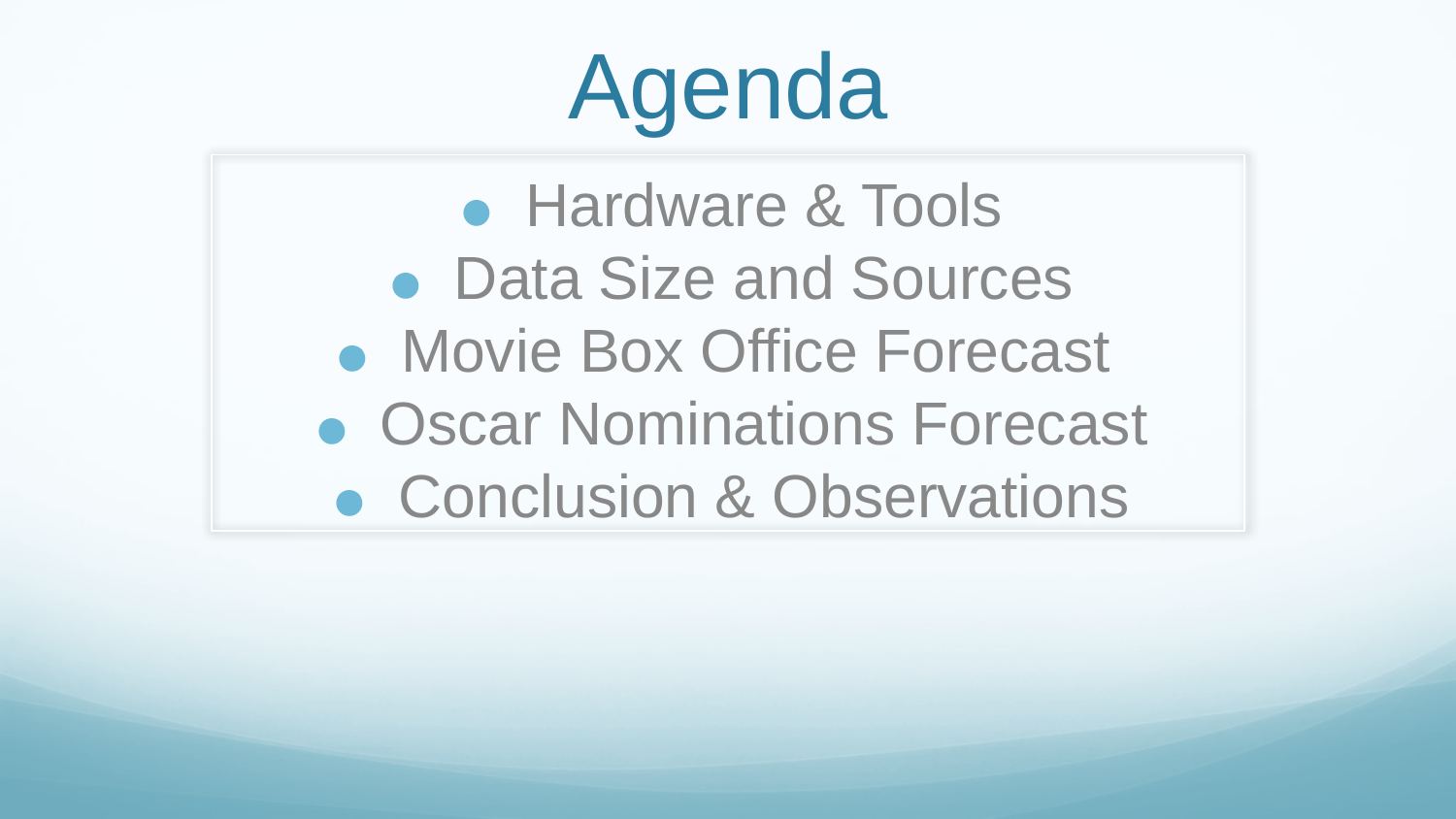

# Agenda
Hardware & Tools
Data Size and Sources
Movie Box Office Forecast
Oscar Nominations Forecast
Conclusion & Observations